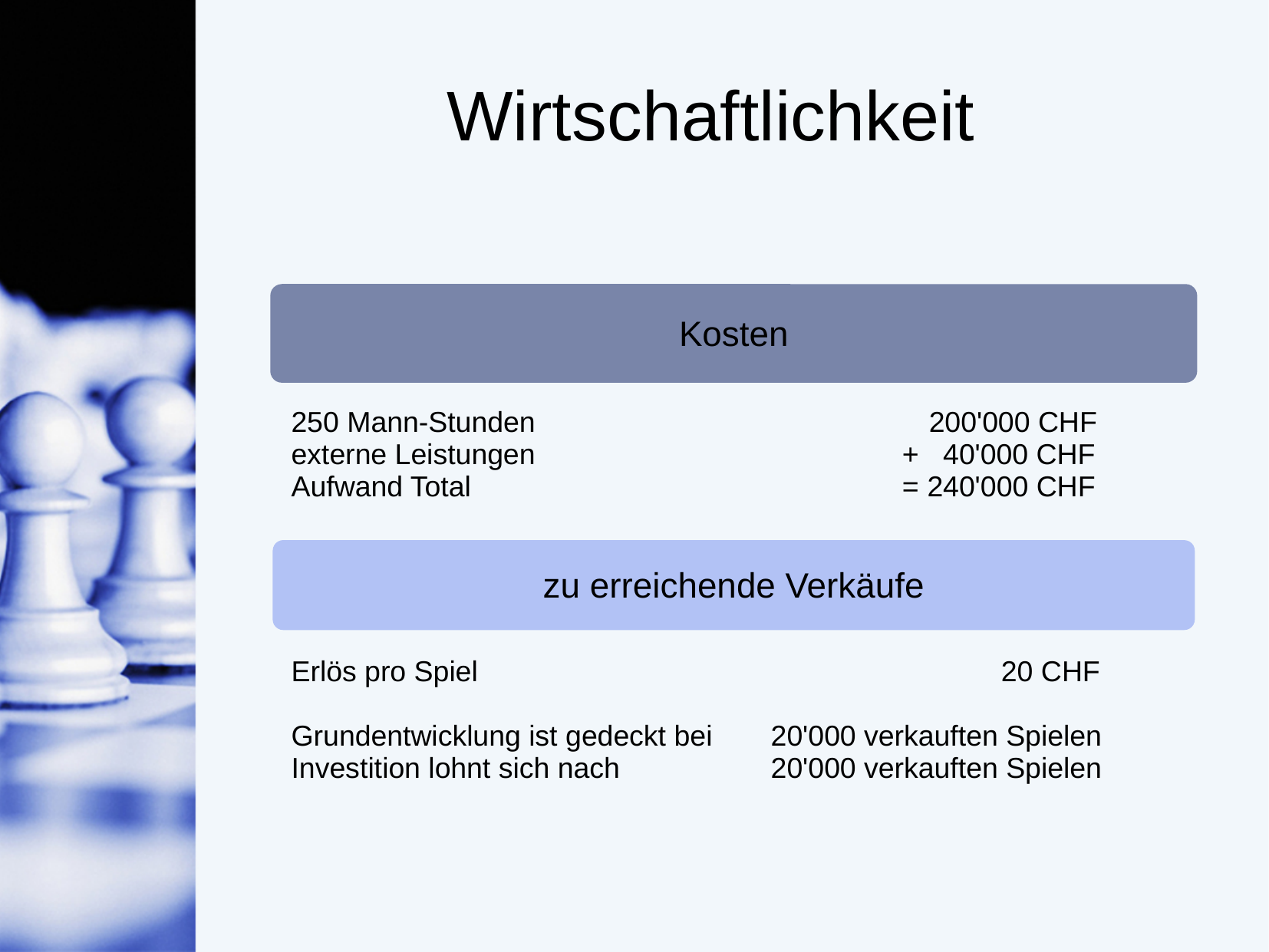

# Wirtschaftlichkeit
Kosten
250 Mann-Stunden					200'000 CHF
externe Leistungen				        +   40'000 CHF
Aufwand Total					        = 240'000 CHF
zu erreichende Verkäufe
Erlös pro Spiel					         20 CHF

Grundentwicklung ist gedeckt bei 	   20'000 verkauften Spielen
Investition lohnt sich nach		   20'000 verkauften Spielen